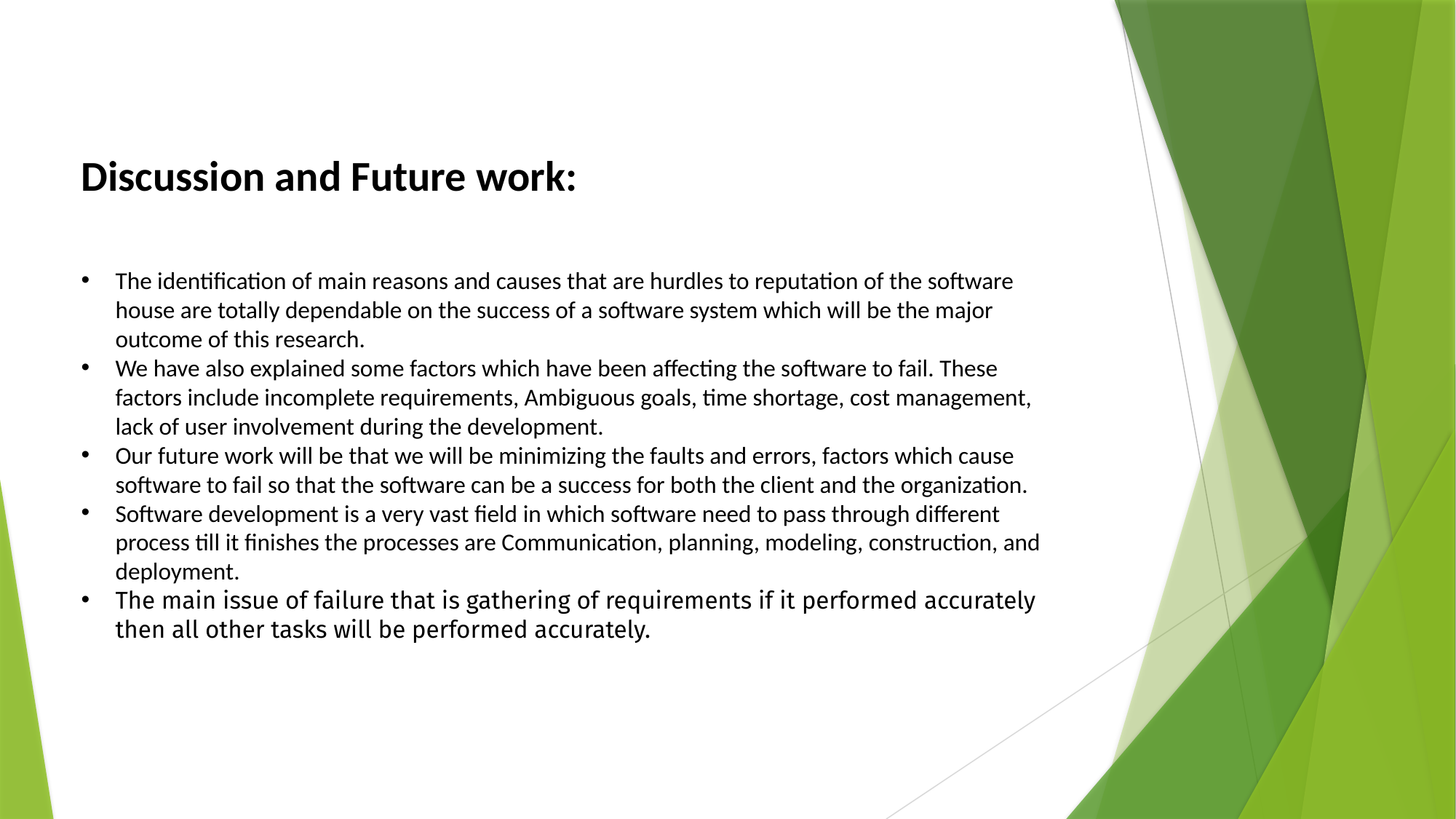

Discussion and Future work:

The identification of main reasons and causes that are hurdles to reputation of the software house are totally dependable on the success of a software system which will be the major outcome of this research.
We have also explained some factors which have been affecting the software to fail. These factors include incomplete requirements, Ambiguous goals, time shortage, cost management, lack of user involvement during the development.
Our future work will be that we will be minimizing the faults and errors, factors which cause software to fail so that the software can be a success for both the client and the organization.
Software development is a very vast field in which software need to pass through different process till it finishes the processes are Communication, planning, modeling, construction, and deployment.
The main issue of failure that is gathering of requirements if it performed accurately then all other tasks will be performed accurately.